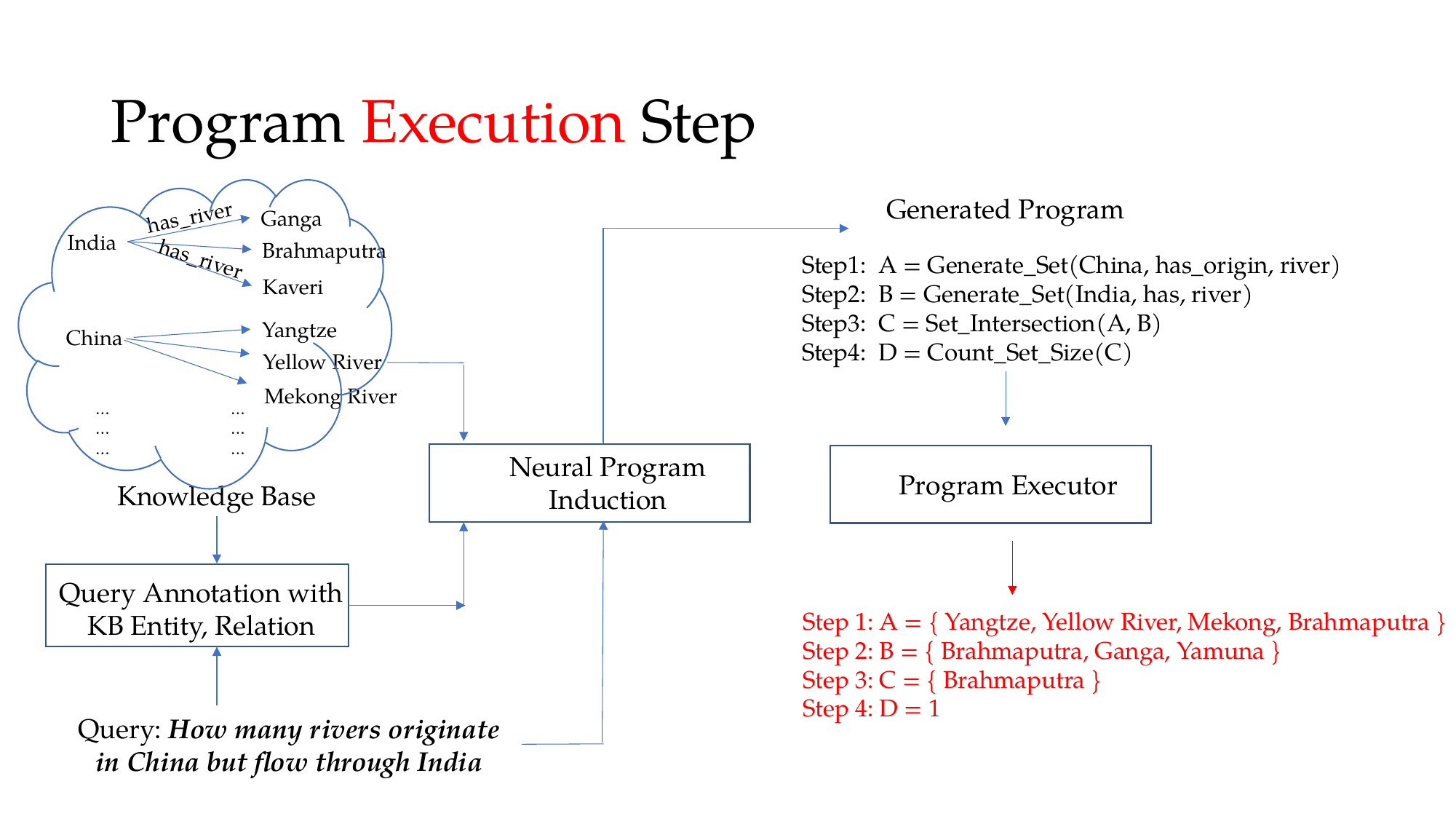

# Program Execution Step

Generated Program
has_river
Ganga
India
Brahmaputra
has_river
Step1:  A = Generate_Set(China, has_origin, river)
Step2:  B = Generate_Set(India, has, river)
Step3:  C = Set_Intersection(A, B)
Step4:  D = Count_Set_Size(C)
Kaveri
Yangtze
China
Yellow River

Mekong River
…                             …
…                             …
…                             …

Neural Program Induction

Program Executor
Knowledge Base
Prog

Query Annotation with KB Entity, Relation

Step 1: A = { Yangtze, Yellow River, Mekong, Brahmaputra }
Step 2: B = { Brahmaputra, Ganga, Yamuna }
Step 3: C = { Brahmaputra }
Step 4: D = 1

Query: How many rivers originate in China but flow through India